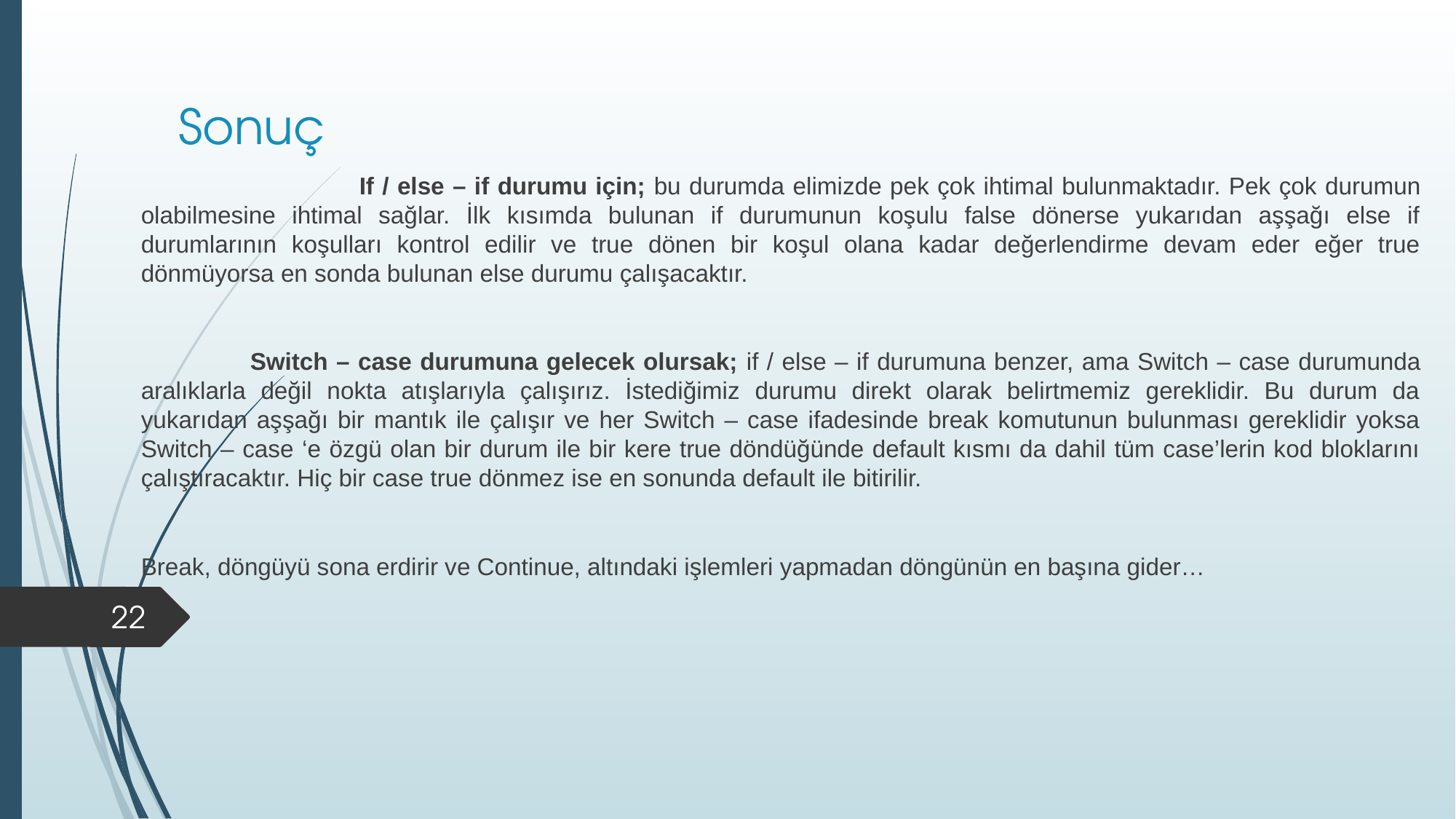

# Sonuç
		If / else – if durumu için; bu durumda elimizde pek çok ihtimal bulunmaktadır. Pek çok durumun olabilmesine ihtimal sağlar. İlk kısımda bulunan if durumunun koşulu false dönerse yukarıdan aşşağı else if durumlarının koşulları kontrol edilir ve true dönen bir koşul olana kadar değerlendirme devam eder eğer true dönmüyorsa en sonda bulunan else durumu çalışacaktır.

	Switch – case durumuna gelecek olursak; if / else – if durumuna benzer, ama Switch – case durumunda aralıklarla değil nokta atışlarıyla çalışırız. İstediğimiz durumu direkt olarak belirtmemiz gereklidir. Bu durum da yukarıdan aşşağı bir mantık ile çalışır ve her Switch – case ifadesinde break komutunun bulunması gereklidir yoksa Switch – case ‘e özgü olan bir durum ile bir kere true döndüğünde default kısmı da dahil tüm case’lerin kod bloklarını çalıştıracaktır. Hiç bir case true dönmez ise en sonunda default ile bitirilir.

Break, döngüyü sona erdirir ve Continue, altındaki işlemleri yapmadan döngünün en başına gider…
22